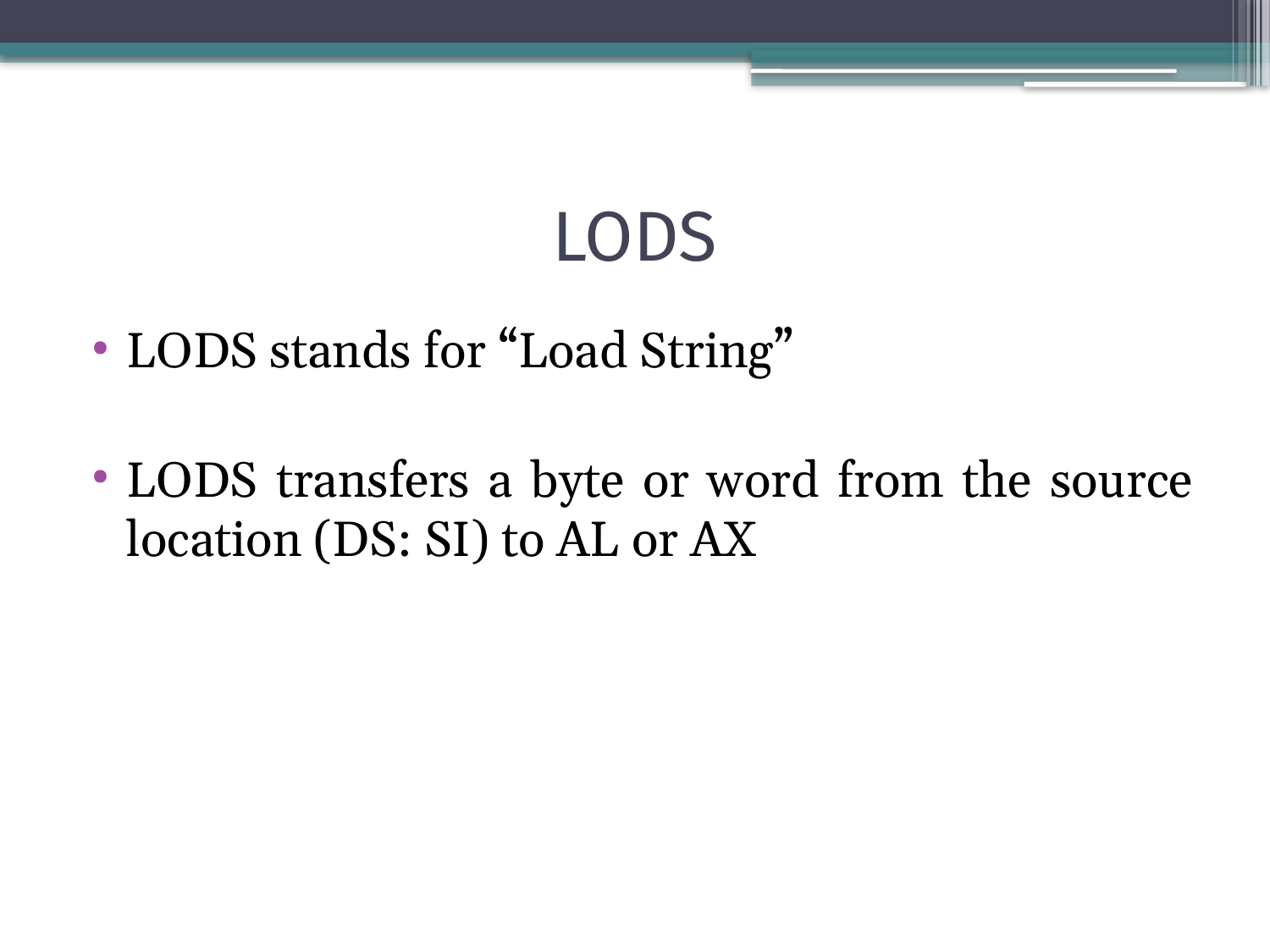

# LODS
LODS stands for “Load String”

LODS transfers a byte or word from the source location (DS: SI) to AL or AX